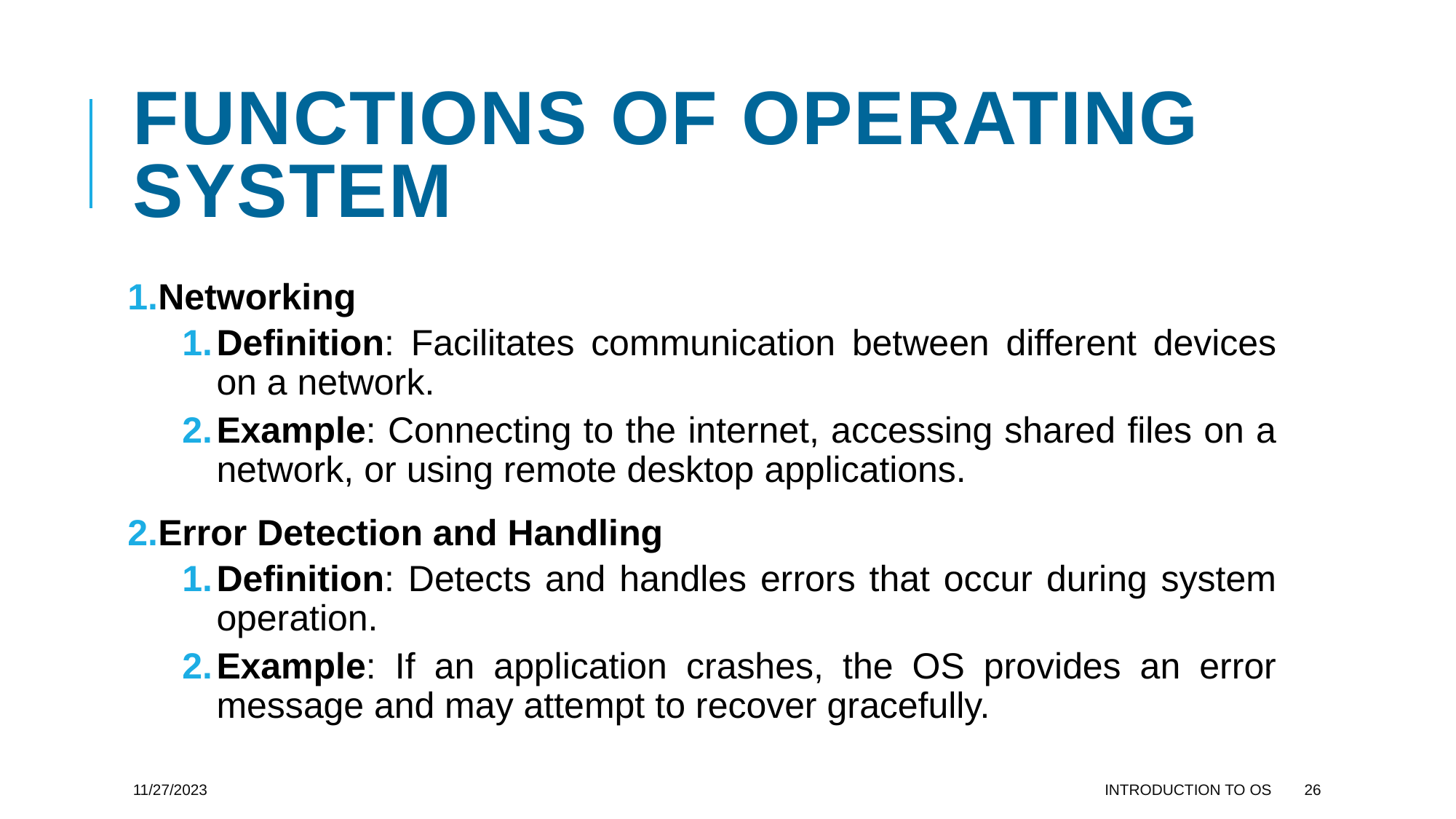

# Functions of Operating System
Networking
Definition: Facilitates communication between different devices on a network.
Example: Connecting to the internet, accessing shared files on a network, or using remote desktop applications.
Error Detection and Handling
Definition: Detects and handles errors that occur during system operation.
Example: If an application crashes, the OS provides an error message and may attempt to recover gracefully.

11/27/2023
Introduction to OS
26